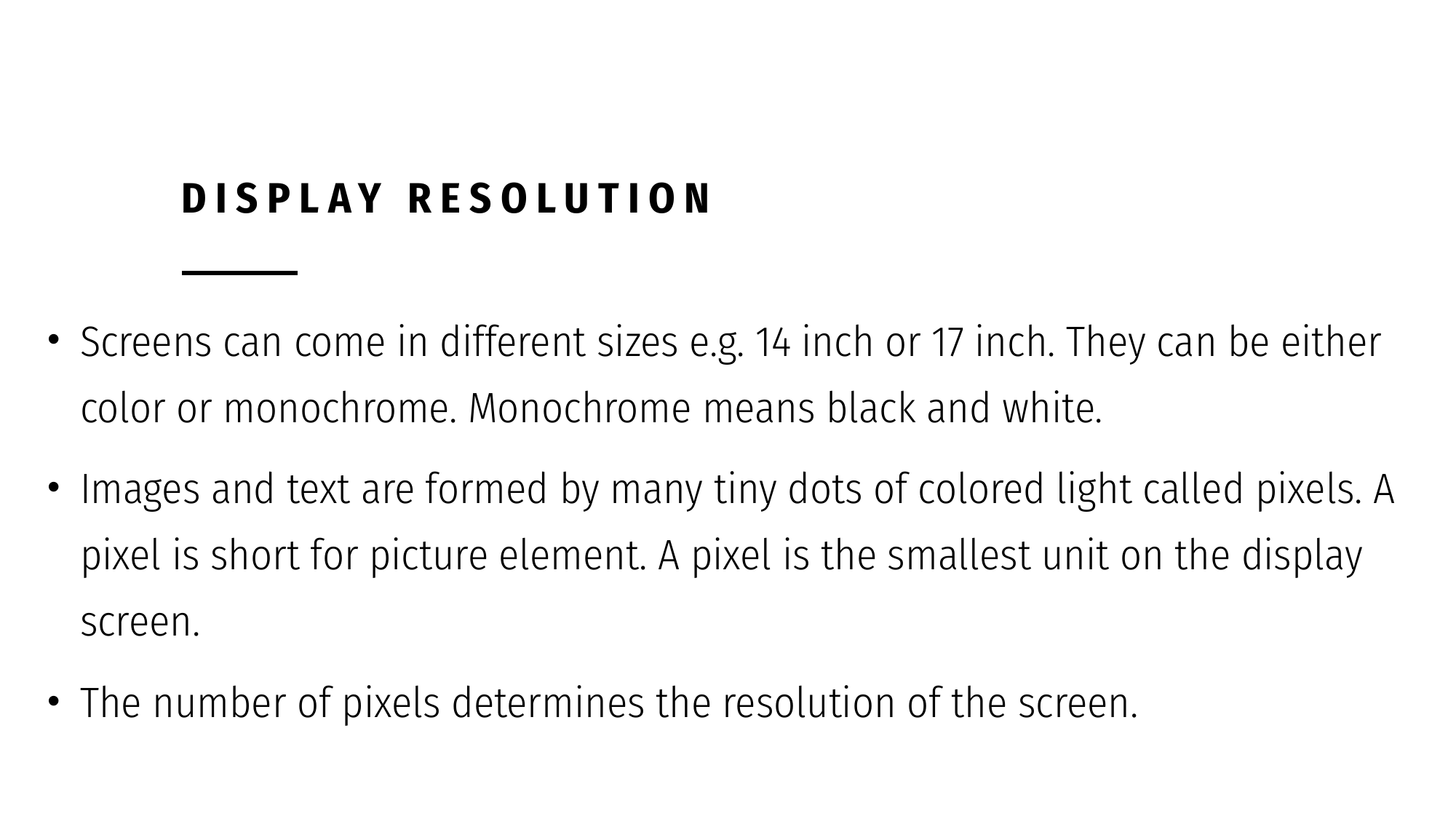

# Display Resolution
Screens can come in different sizes e.g. 14 inch or 17 inch. They can be either color or monochrome. Monochrome means black and white.
Images and text are formed by many tiny dots of colored light called pixels. A pixel is short for picture element. A pixel is the smallest unit on the display screen.
The number of pixels determines the resolution of the screen.